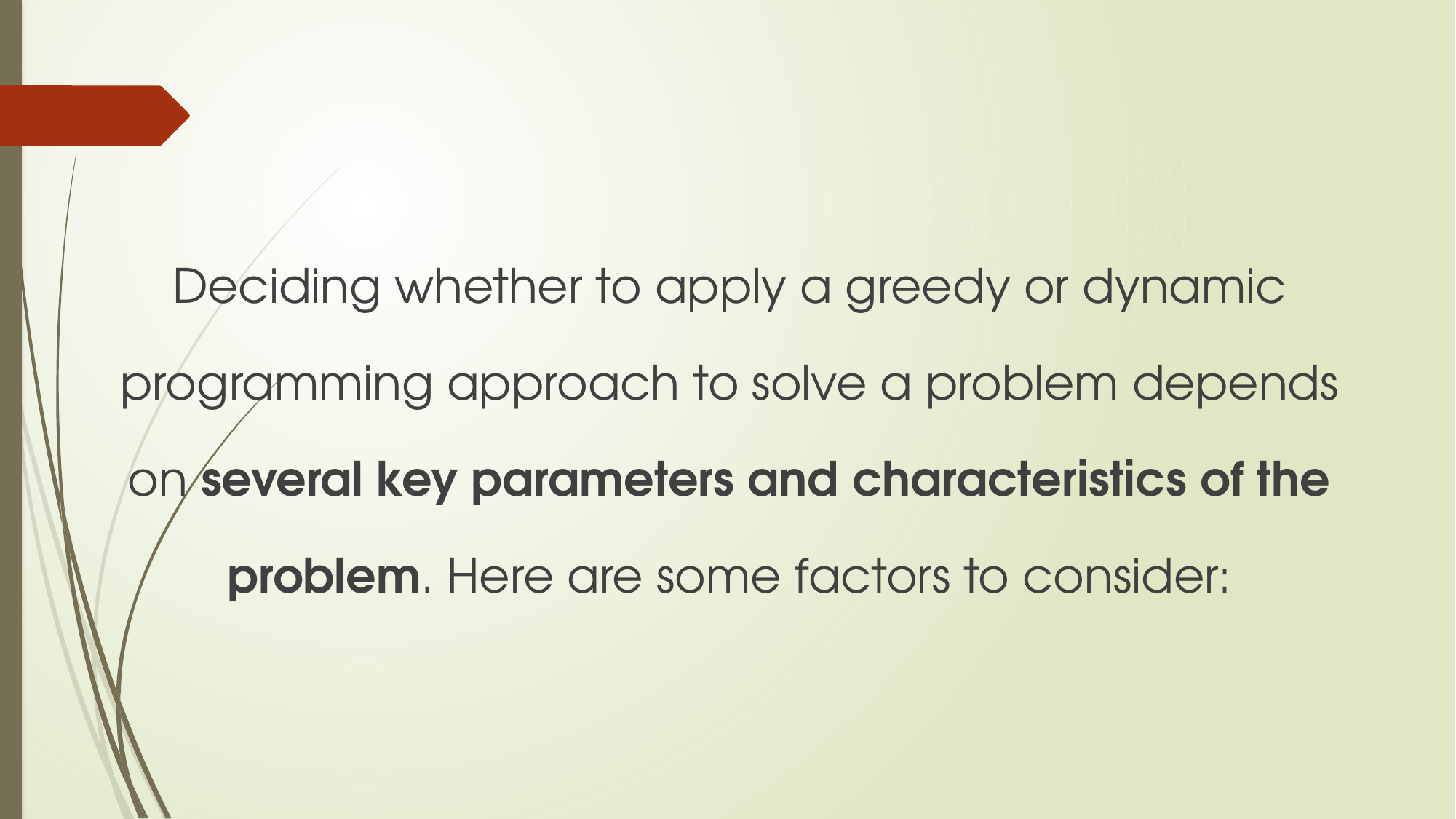

Deciding whether to apply a greedy or dynamic programming approach to solve a problem depends on several key parameters and characteristics of the problem. Here are some factors to consider: